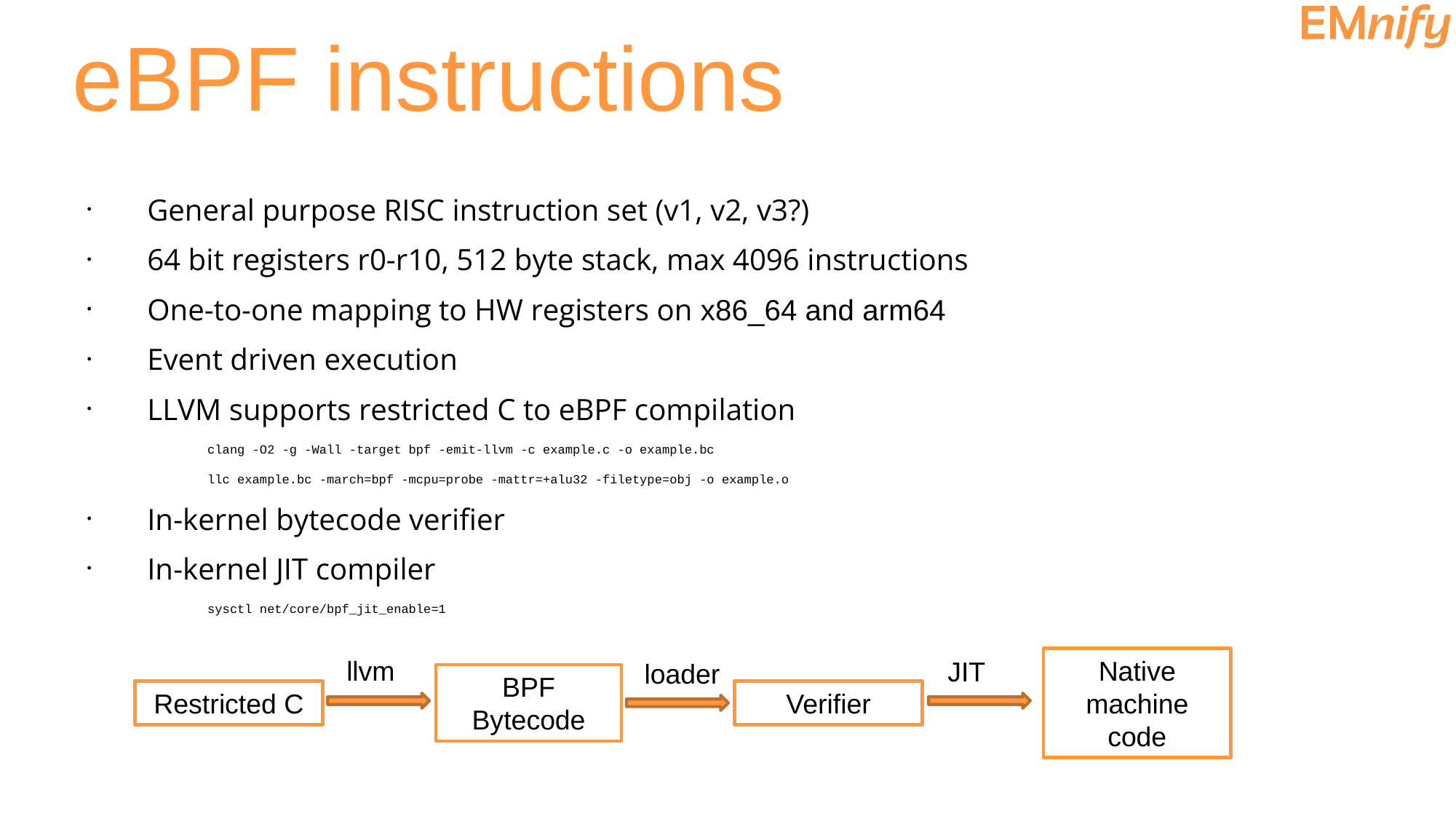

eBPF instructions
General purpose RISC instruction set (v1, v2, v3?)
64 bit registers r0-r10, 512 byte stack, max 4096 instructions
One-to-one mapping to HW registers on x86_64 and arm64
Event driven execution
LLVM supports restricted C to eBPF compilation
clang -O2 -g -Wall -target bpf -emit-llvm -c example.c -o example.bc
llc example.bc -march=bpf -mcpu=probe -mattr=+alu32 -filetype=obj -o example.o
In-kernel bytecode verifier
In-kernel JIT compiler
sysctl net/core/bpf_jit_enable=1
llvm
Native machine code
JIT
loader
BPF Bytecode
Restricted C
Verifier